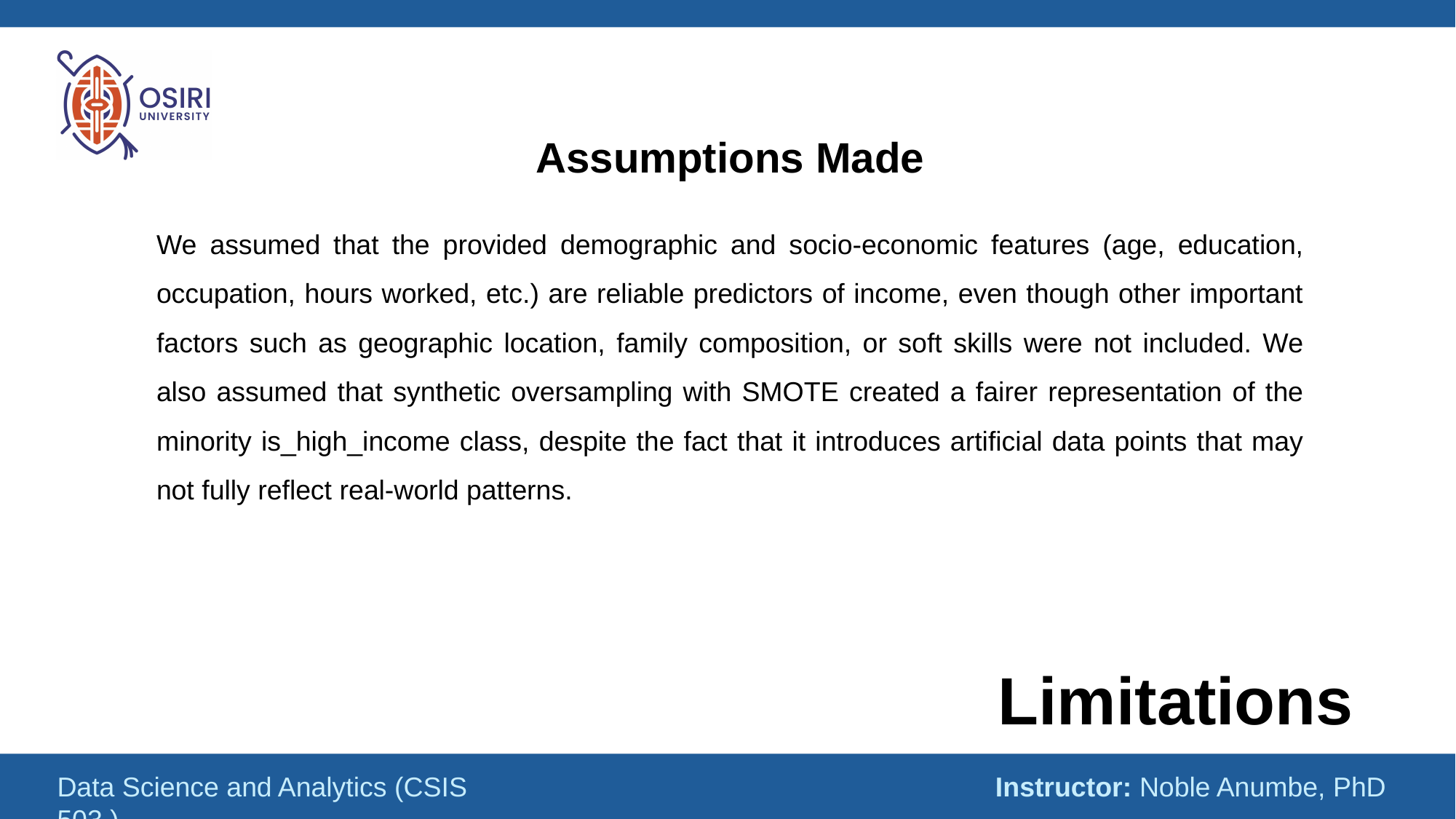

Assumptions Made

We assumed that the provided demographic and socio-economic features (age, education, occupation, hours worked, etc.) are reliable predictors of income, even though other important factors such as geographic location, family composition, or soft skills were not included. We also assumed that synthetic oversampling with SMOTE created a fairer representation of the minority is_high_income class, despite the fact that it introduces artificial data points that may not fully reflect real-world patterns.
# Limitations